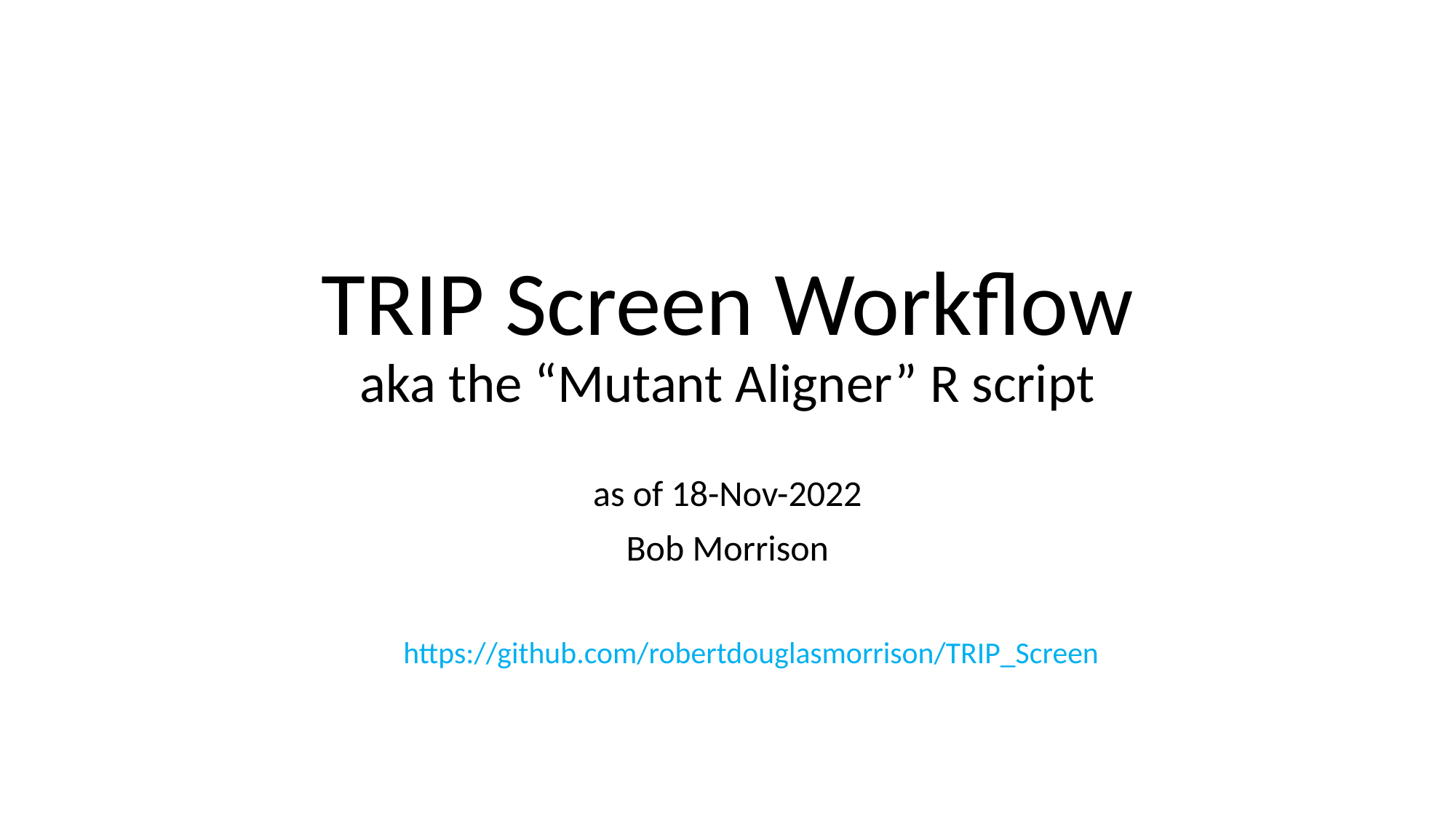

# TRIP Screen Workflow aka the “Mutant Aligner” R script
as of 18-Nov-2022
Bob Morrison
https://github.com/robertdouglasmorrison/TRIP_Screen